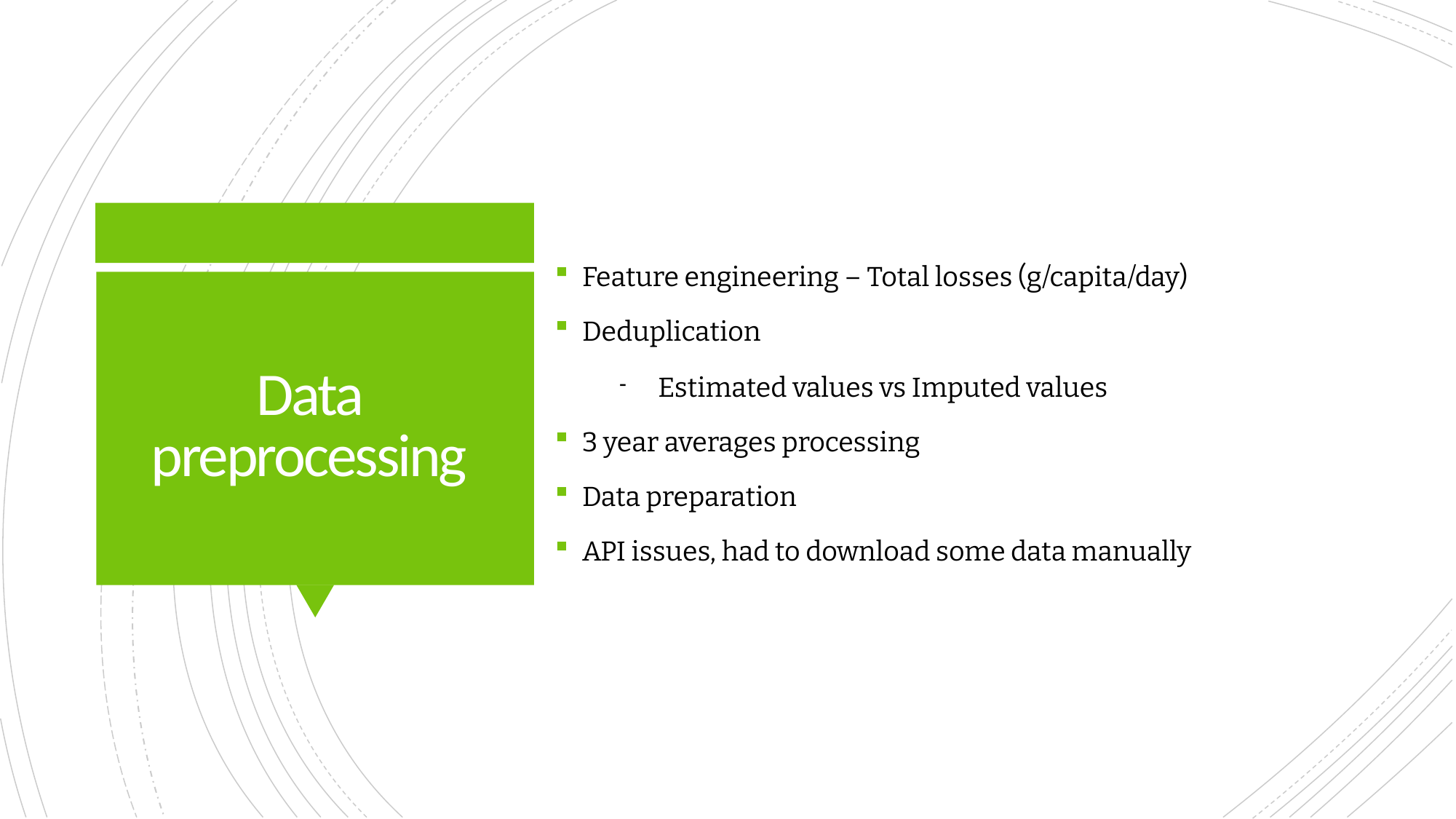

Feature engineering – Total losses (g/capita/day)
Deduplication
Estimated values vs Imputed values
3 year averages processing
Data preparation
API issues, had to download some data manually
# Data preprocessing